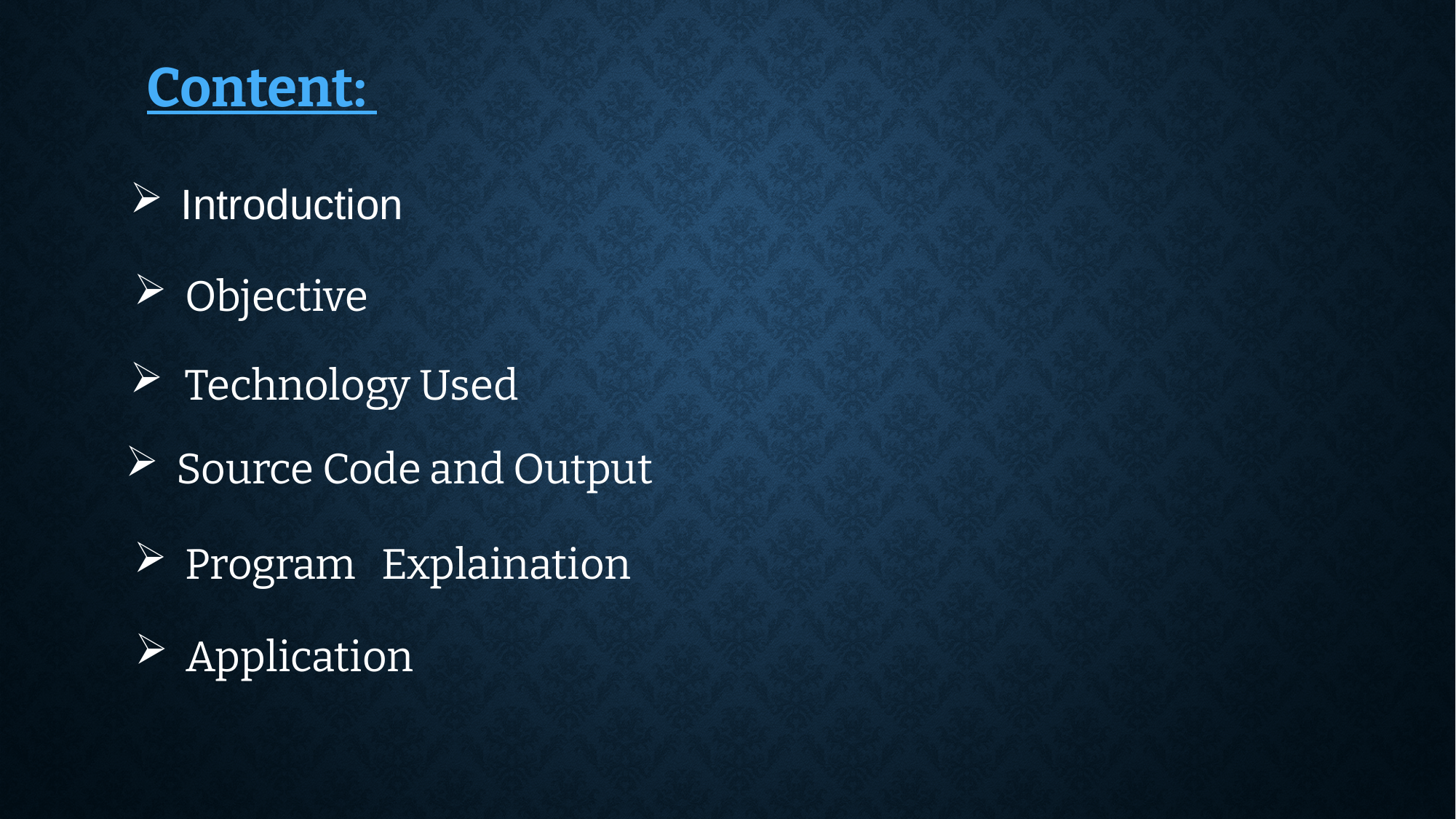

Content:
  Introduction

  Objective
Technology Used

  Source Code and Output

  Program   Explaination
  Application